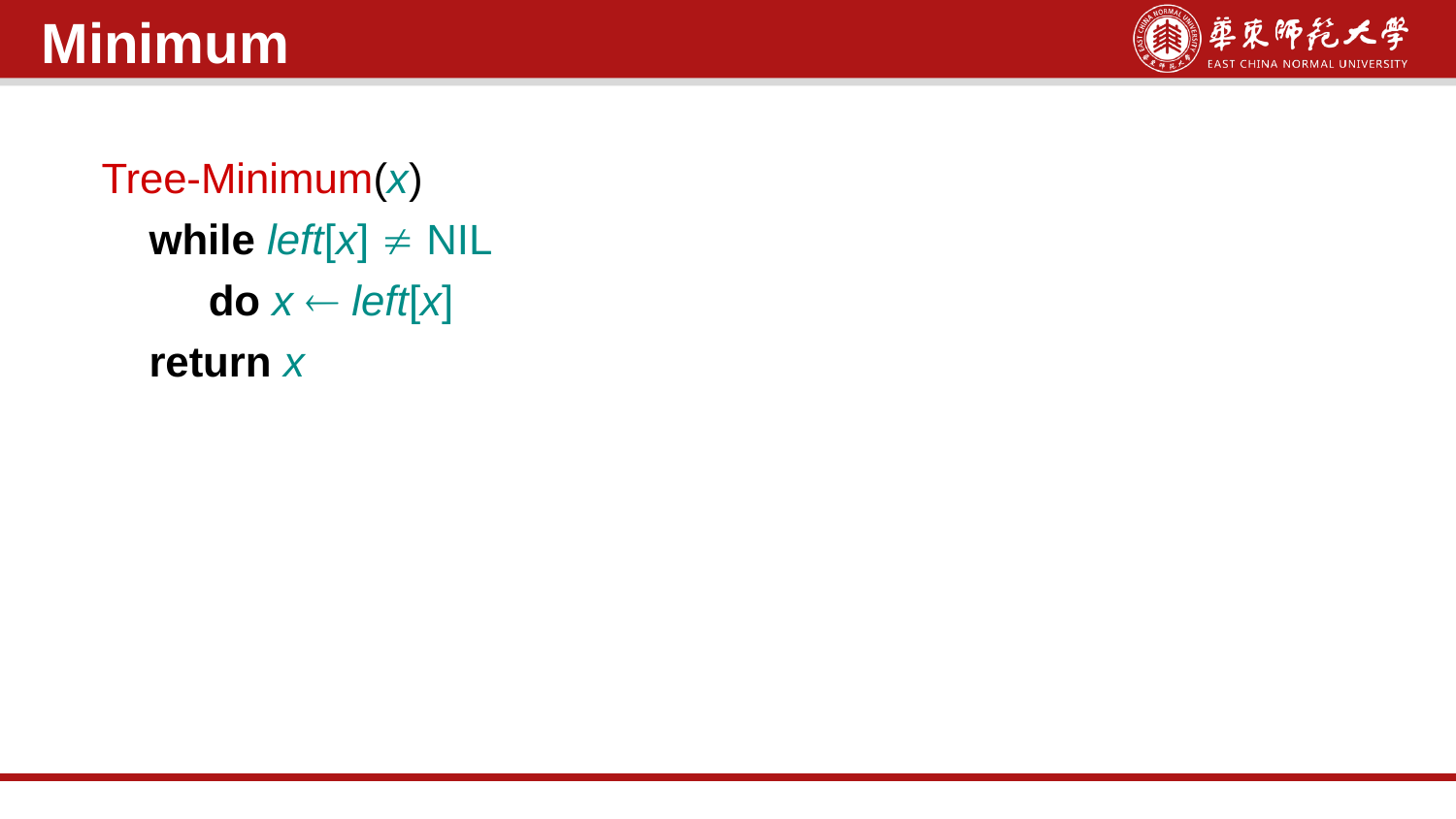

25
Minimum
Tree-Minimum(x)
    while left[x] ≠ NIL
         do x ← left[x]
    return x